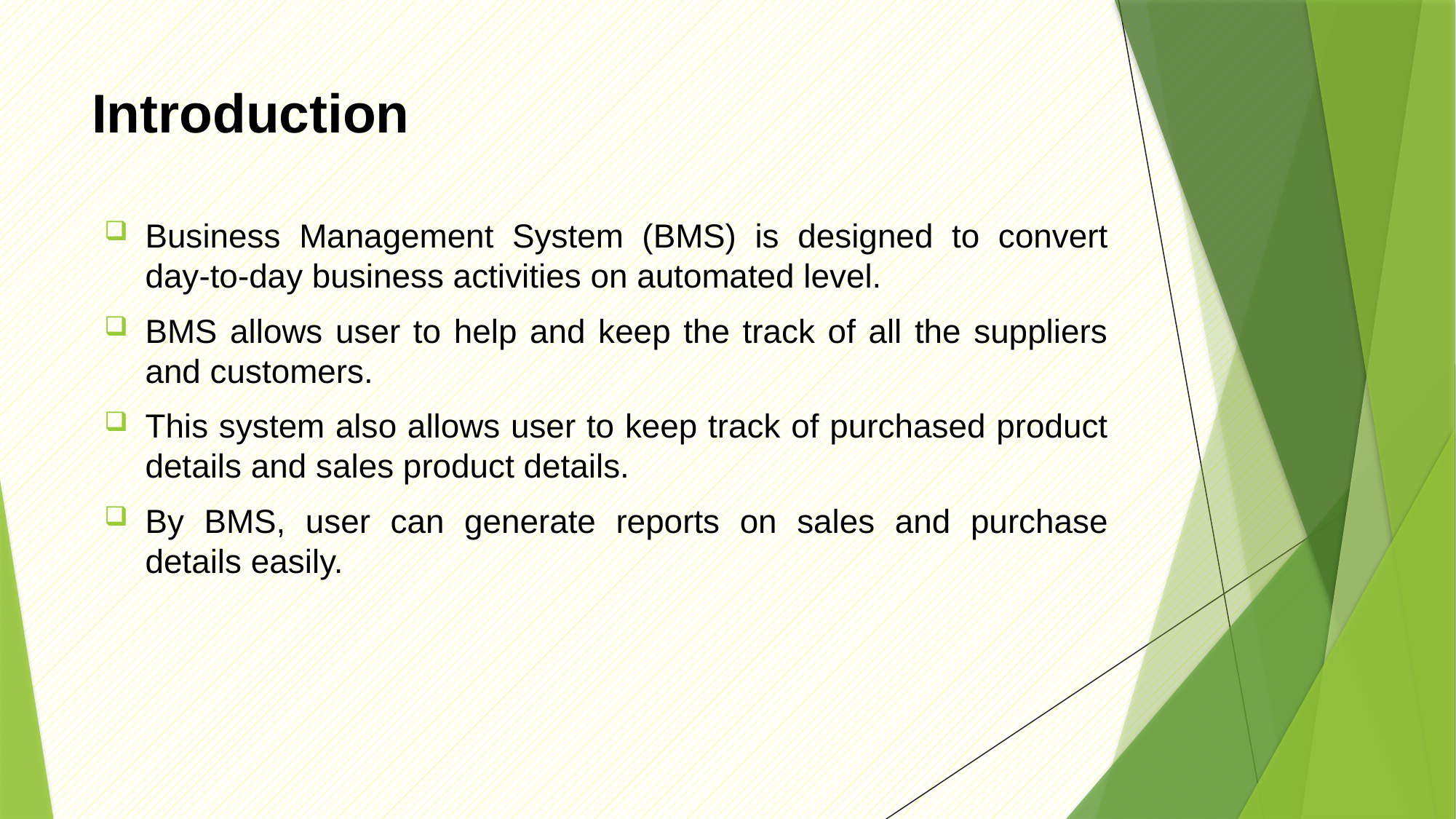

# Introduction
Business Management System (BMS) is designed to convert day-to-day business activities on automated level.
BMS allows user to help and keep the track of all the suppliers and customers.
This system also allows user to keep track of purchased product details and sales product details.
By BMS, user can generate reports on sales and purchase details easily.